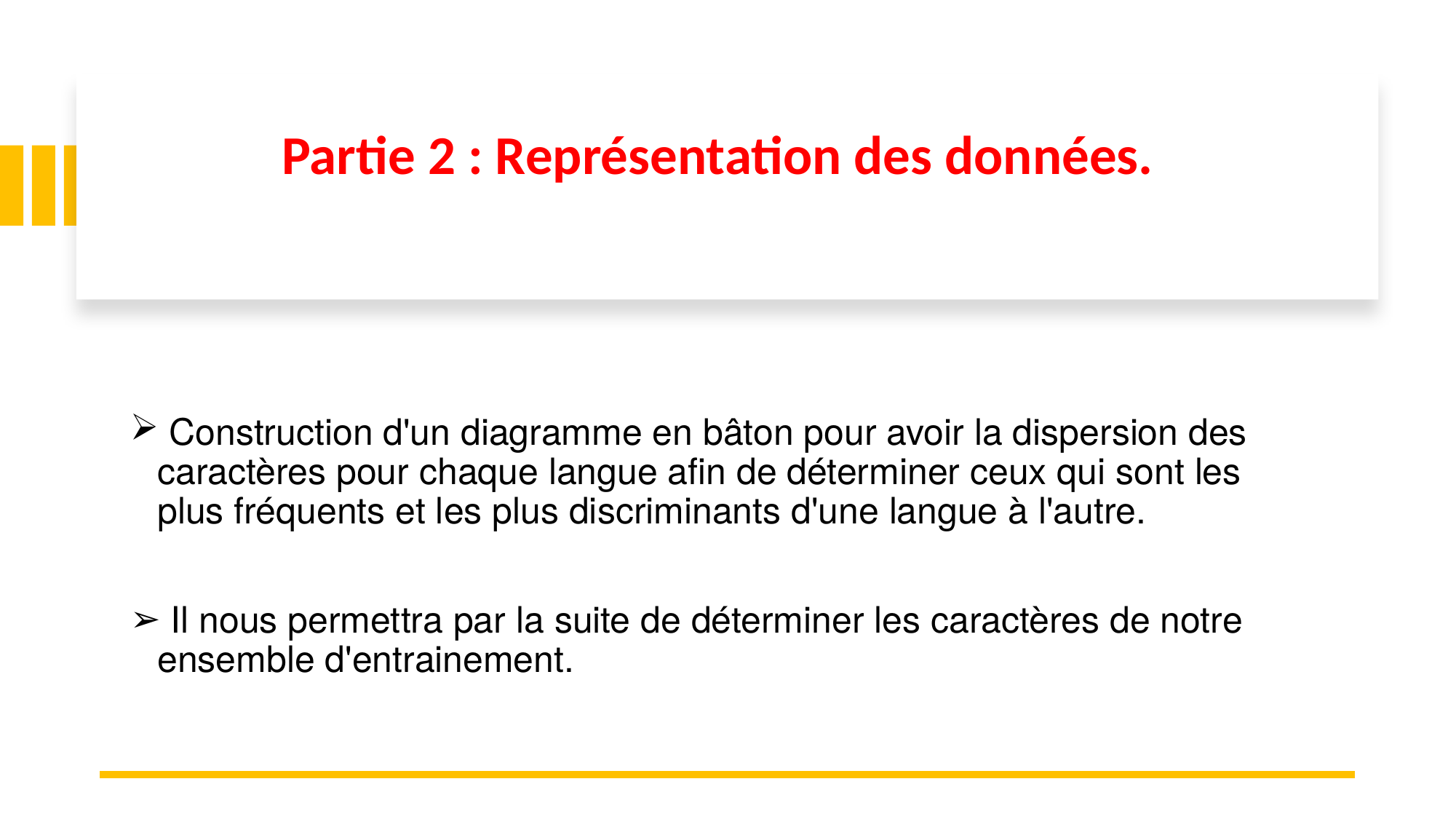

# Partie 2 : Représentation des données.

 Construction d'un diagramme en bâton pour avoir la dispersion des caractères pour chaque langue afin de déterminer ceux qui sont les plus fréquents et les plus discriminants d'une langue à l'autre.

 Il nous permettra par la suite de déterminer les caractères de notre ensemble d'entrainement.